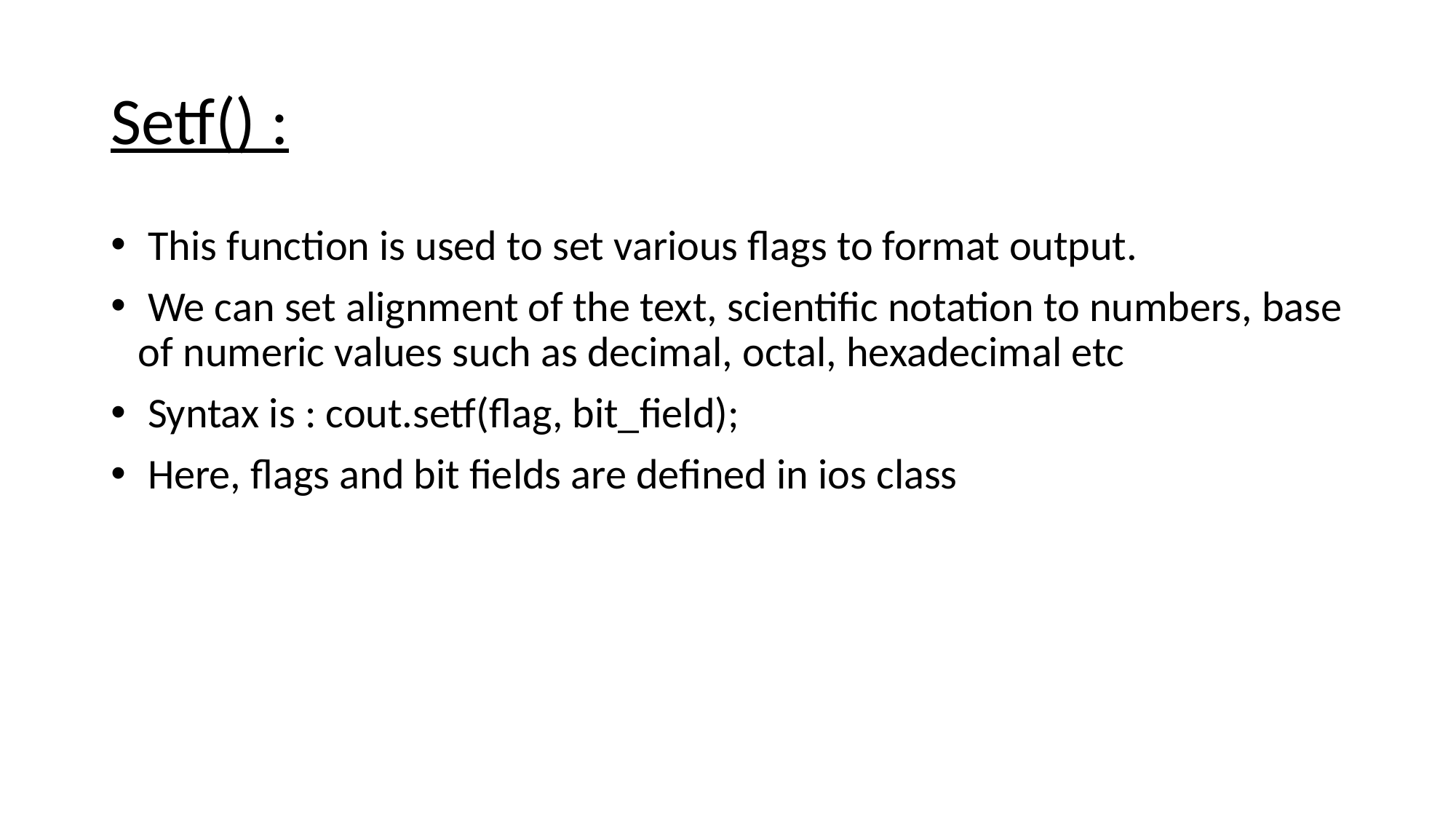

# Setf() :
 This function is used to set various flags to format output.
 We can set alignment of the text, scientific notation to numbers, base of numeric values such as decimal, octal, hexadecimal etc
 Syntax is : cout.setf(flag, bit_field);
 Here, flags and bit fields are defined in ios class